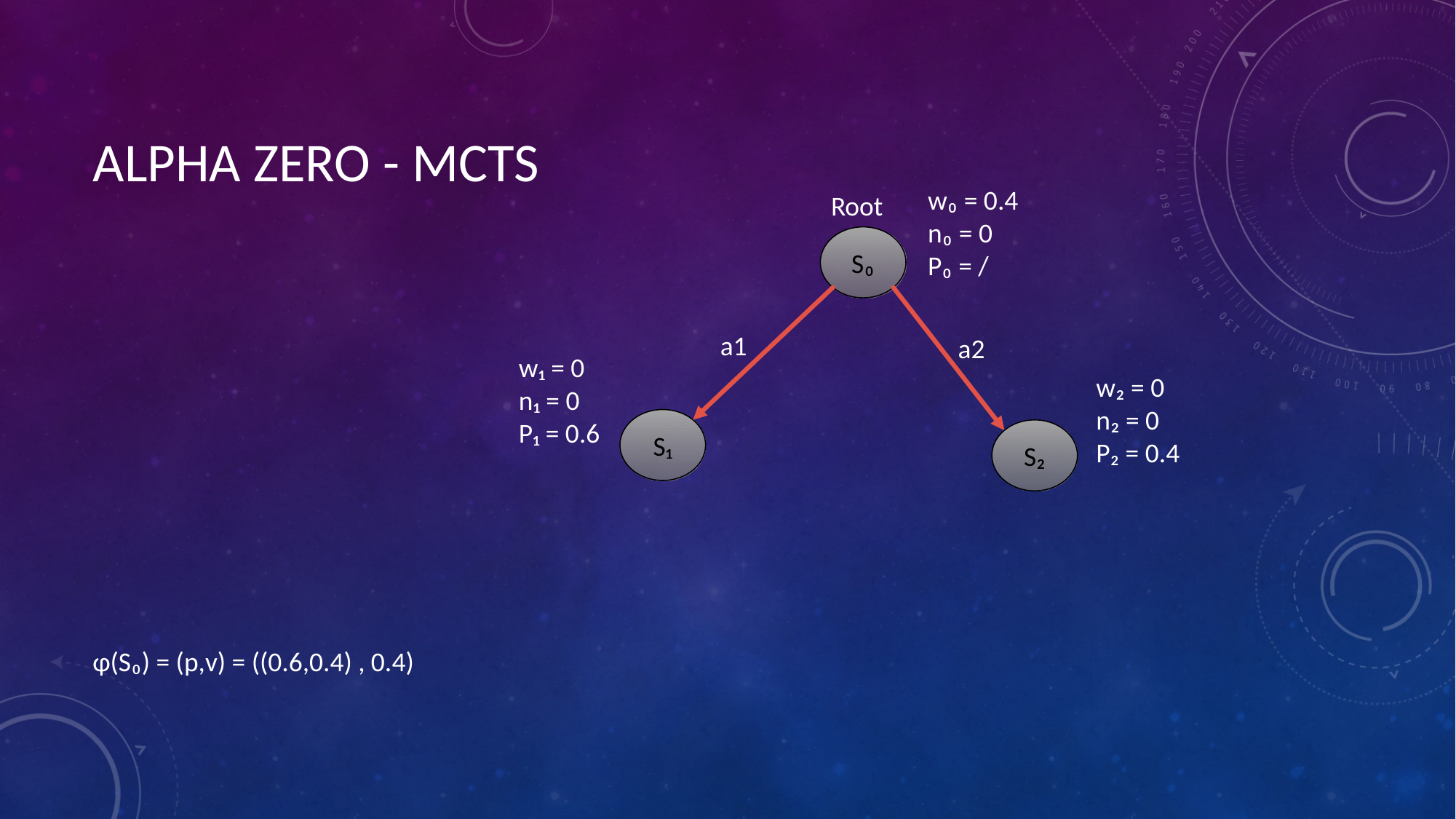

# Alpha Zero - MCTS
w₀ = 0.4
n₀ = 0
P₀ = /
Root
S₀
a1
a2
w₁ = 0
n₁ = 0
P₁ = 0.6
w₂ = 0
n₂ = 0
P₂ = 0.4
S₁
S₂
ɸ(S₀) = (p,v) = ((0.6,0.4) , 0.4)